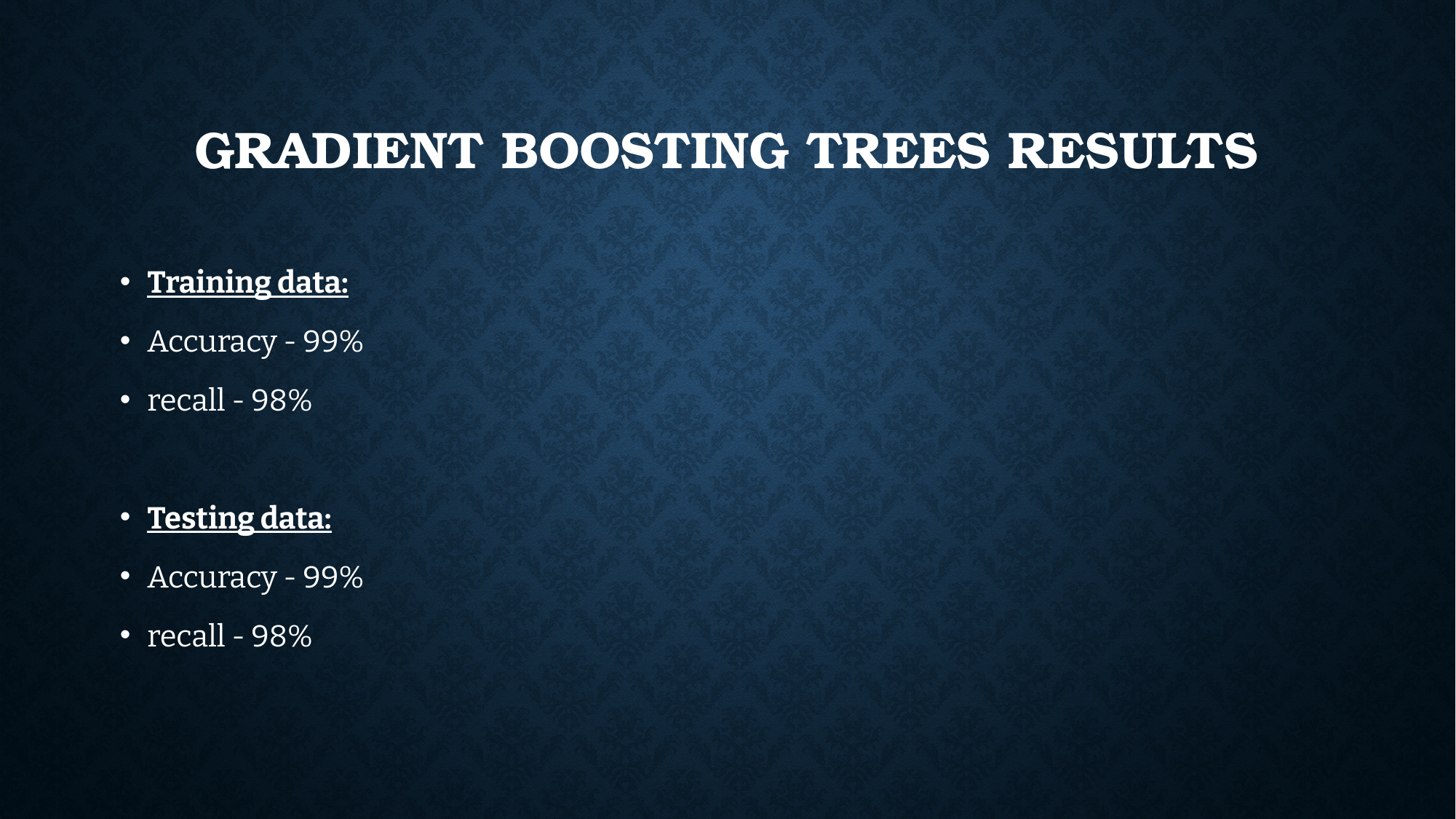

# Gradient Boosting Trees results
Training data:
Accuracy - 99%
recall - 98%

Testing data:
Accuracy - 99%
recall - 98%